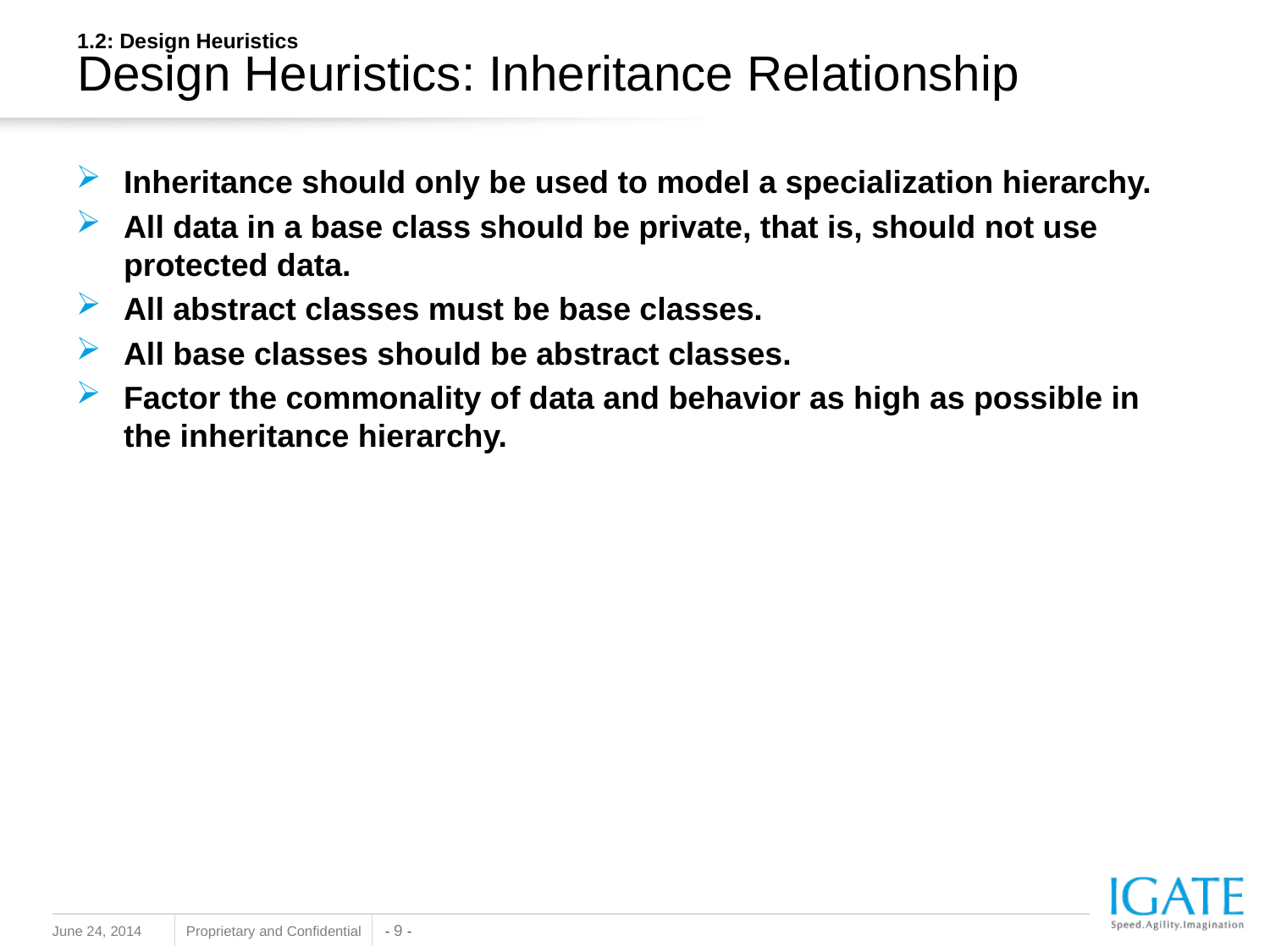

1.2: Design Heuristics
Design Heuristics: Inheritance Relationship
Inheritance should only be used to model a specialization hierarchy.
All data in a base class should be private, that is, should not use protected data.
All abstract classes must be base classes.
All base classes should be abstract classes.
Factor the commonality of data and behavior as high as possible in the inheritance hierarchy.